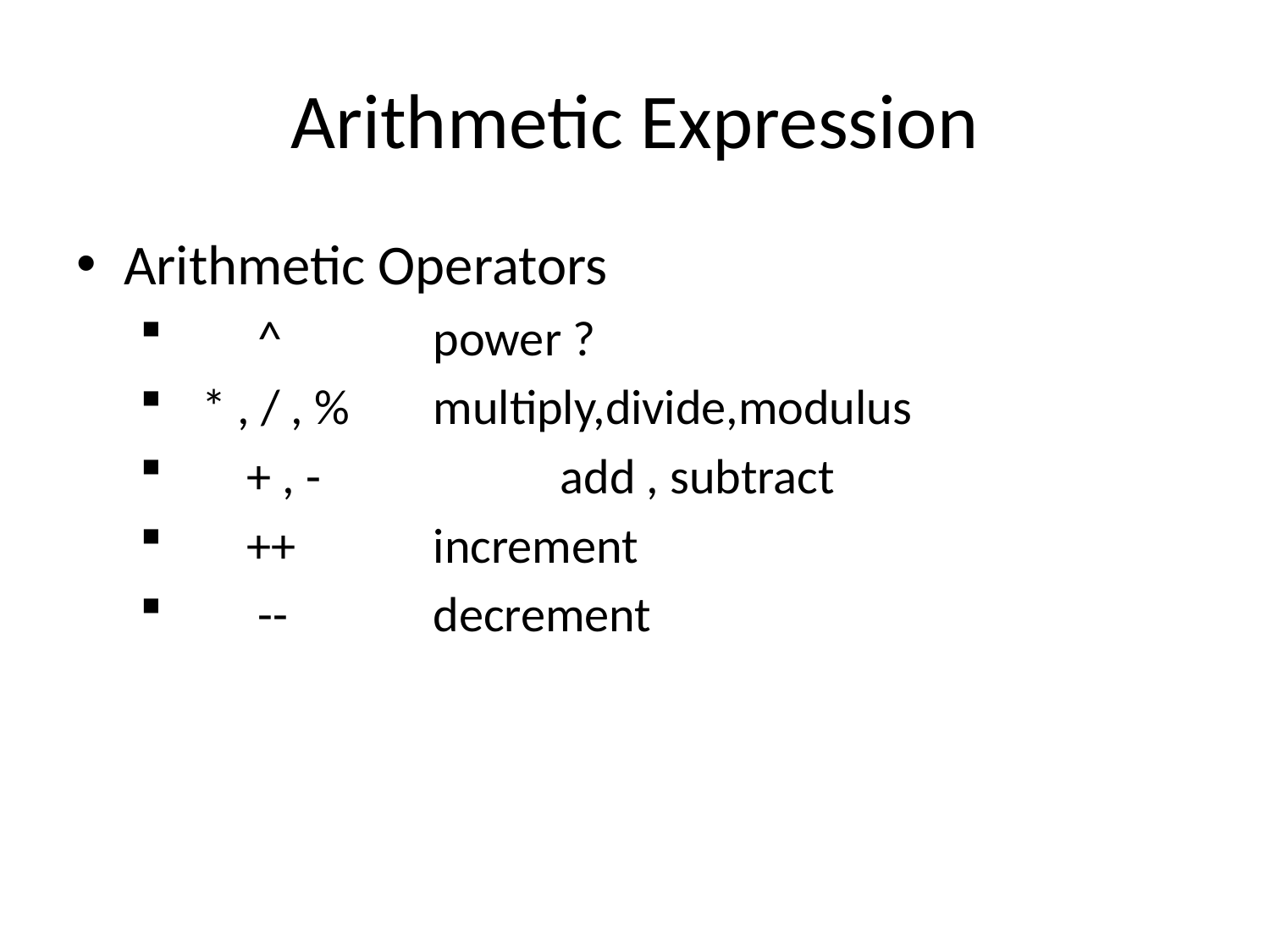

# Arithmetic Expression
Arithmetic Operators
       ^  	         	power ?
  * , / , %       	multiply,divide,modulus
      + , -		add , subtract
      ++		increment
       -- 		decrement